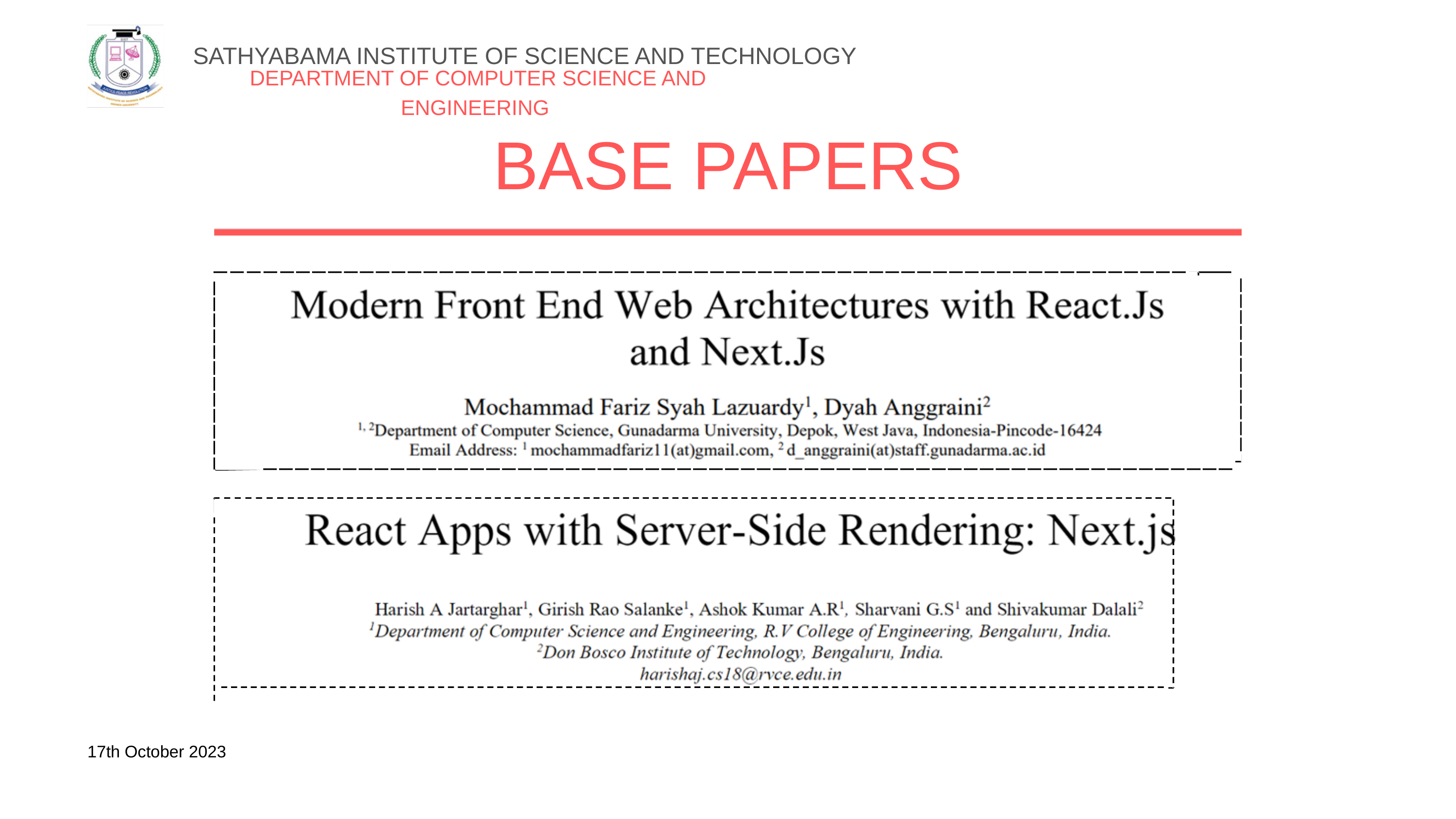

SATHYABAMA INSTITUTE OF SCIENCE AND TECHNOLOGY
DEPARTMENT OF COMPUTER SCIENCE AND ENGINEERING

BASE PAPERS

17th October 2023